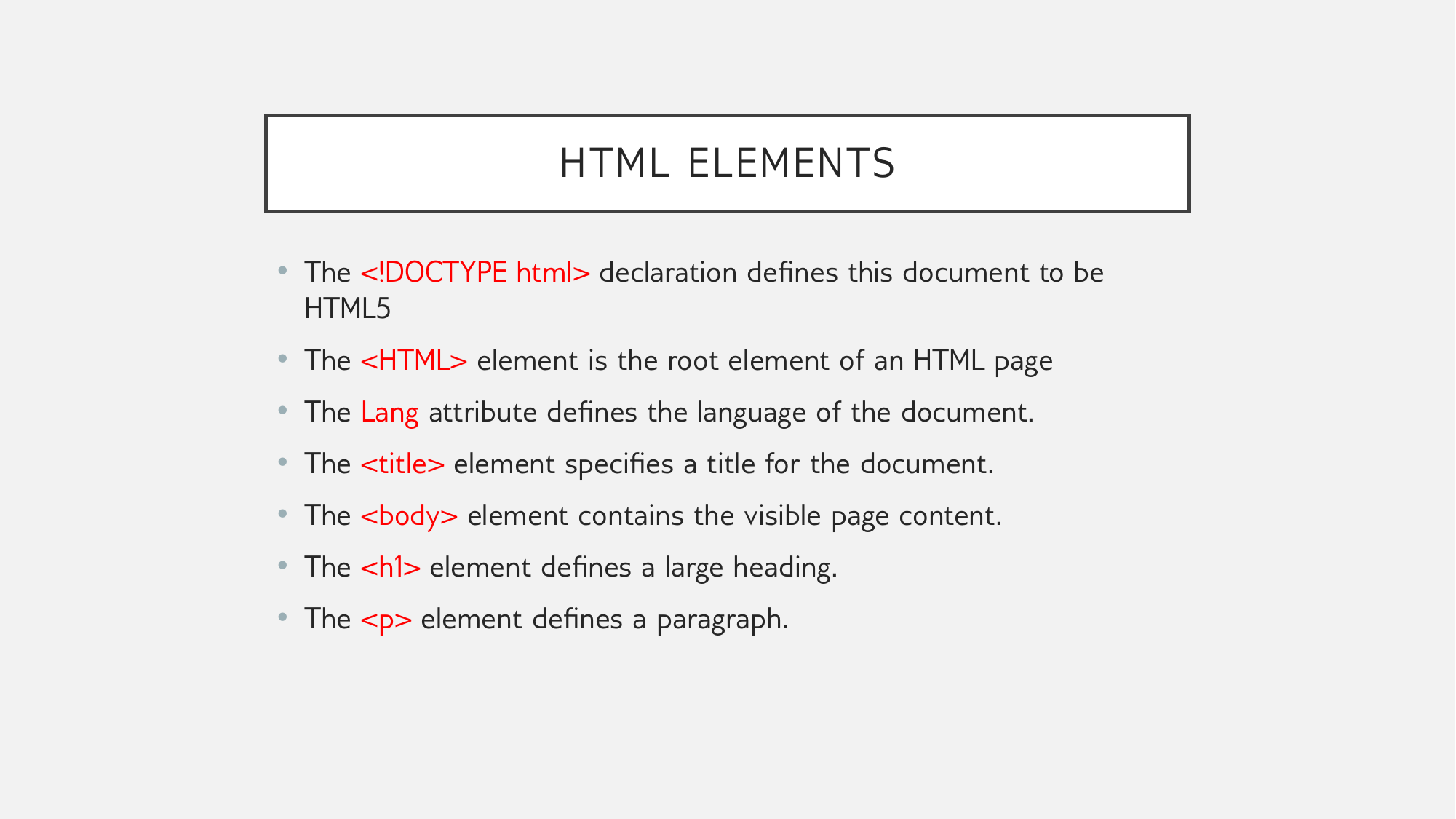

# HTML elements
The <!DOCTYPE html> declaration defines this document to be HTML5
The <HTML> element is the root element of an HTML page
The Lang attribute defines the language of the document.
The <title> element specifies a title for the document.
The <body> element contains the visible page content.
The <h1> element defines a large heading.
The <p> element defines a paragraph.